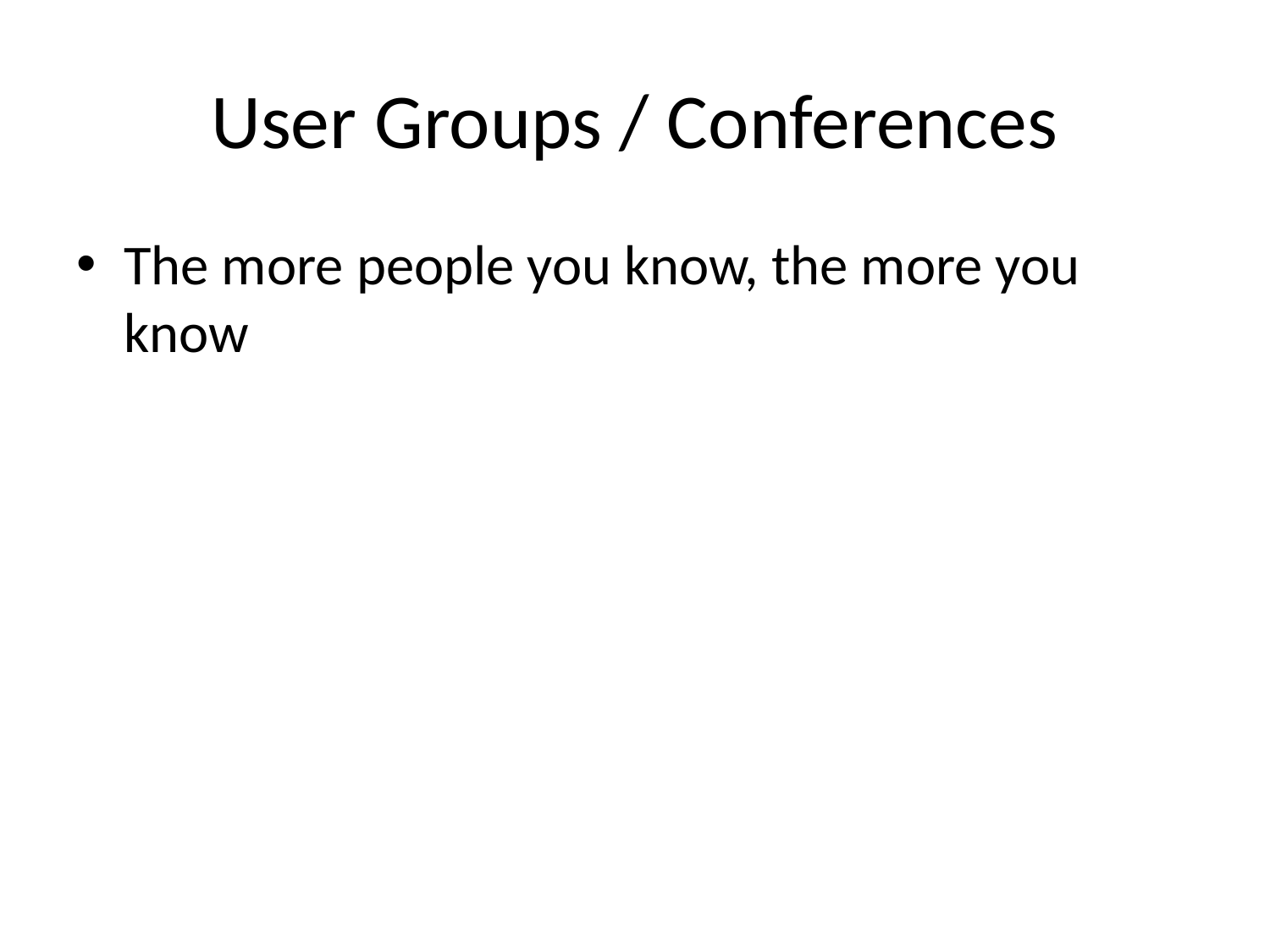

# User Groups / Conferences
The more people you know, the more you know